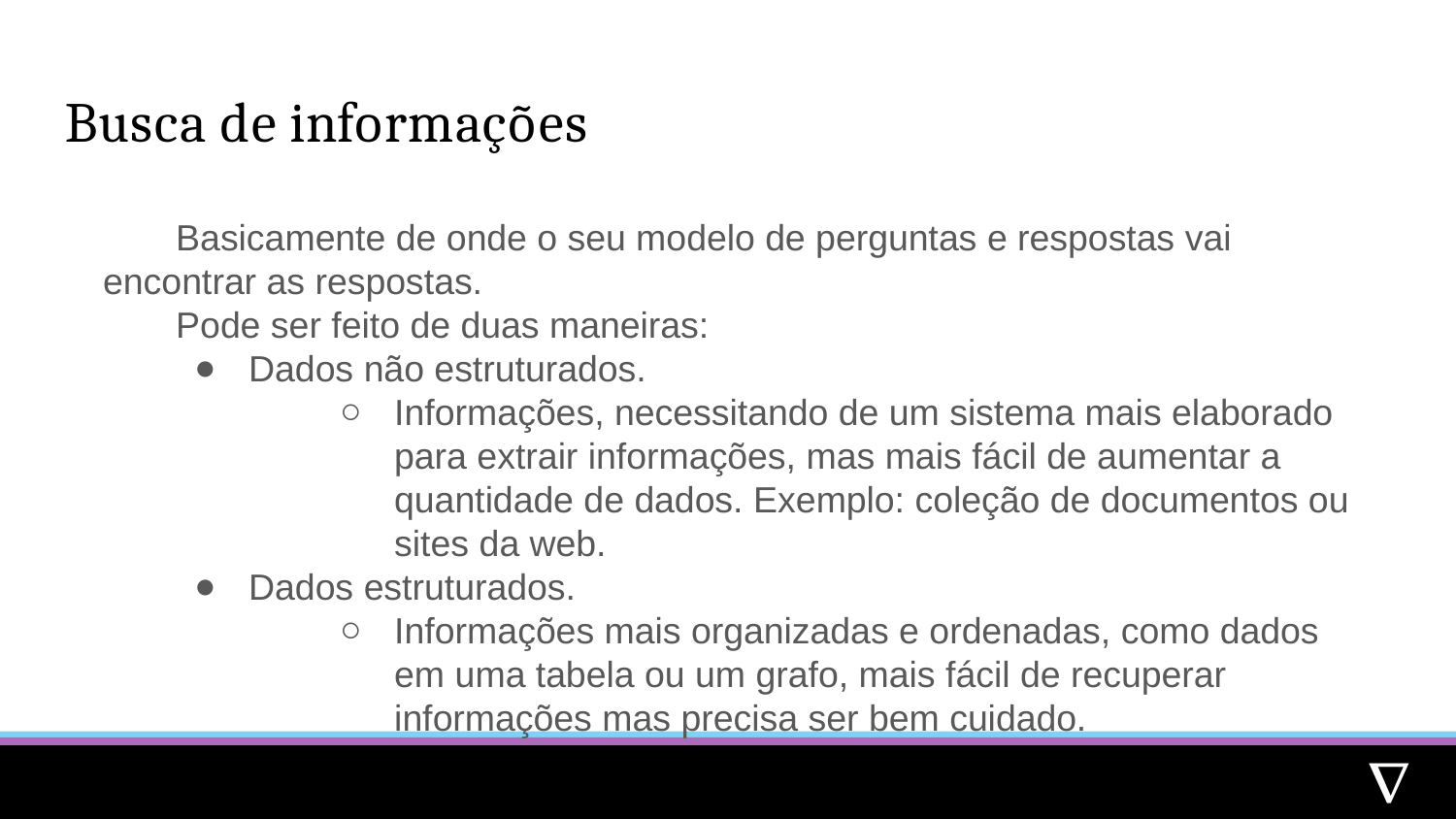

# Busca de informações
Basicamente de onde o seu modelo de perguntas e respostas vai encontrar as respostas.
Pode ser feito de duas maneiras:
Dados não estruturados.
Informações, necessitando de um sistema mais elaborado para extrair informações, mas mais fácil de aumentar a quantidade de dados. Exemplo: coleção de documentos ou sites da web.
Dados estruturados.
Informações mais organizadas e ordenadas, como dados em uma tabela ou um grafo, mais fácil de recuperar informações mas precisa ser bem cuidado.